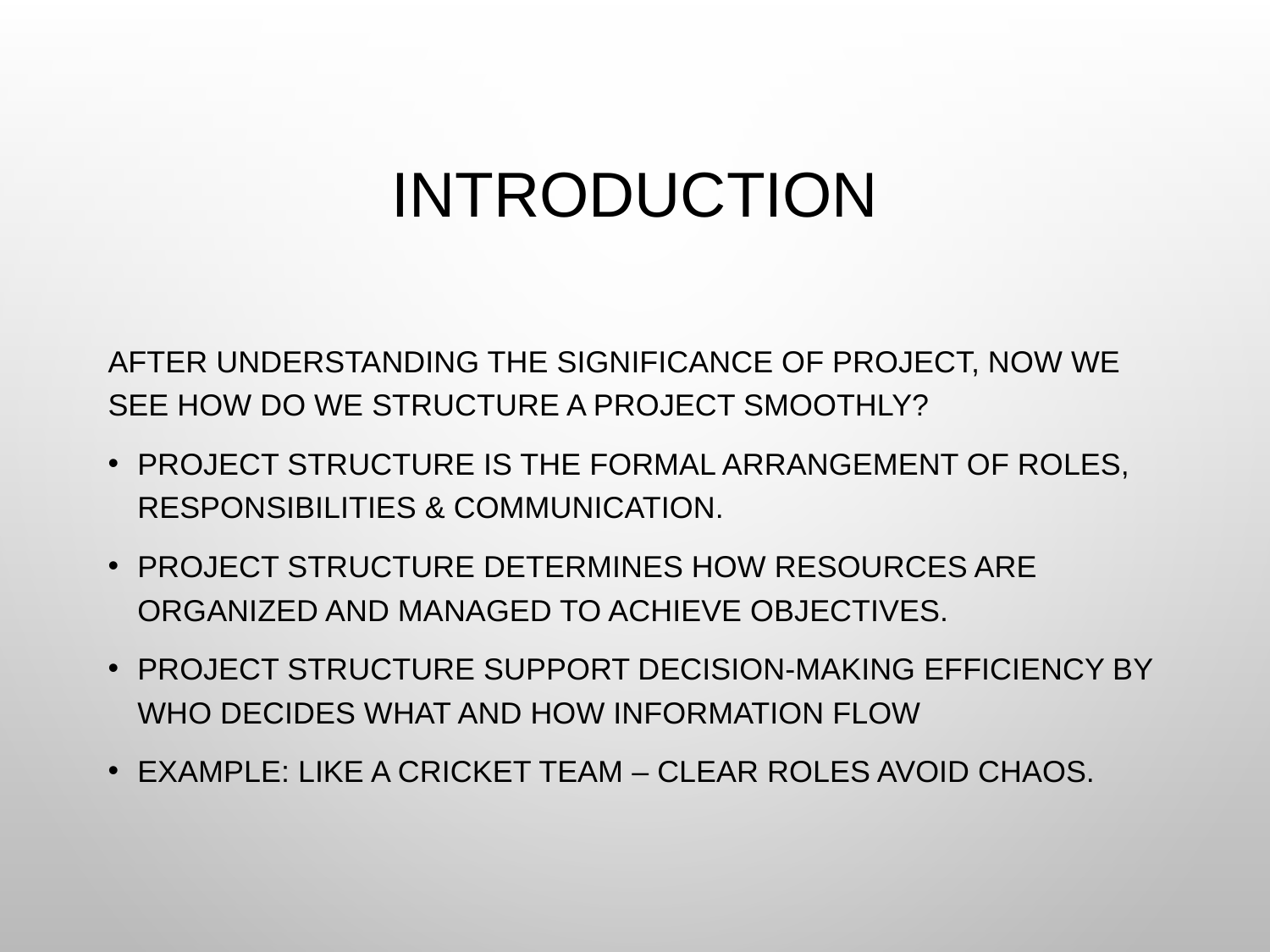

# Introduction
After understanding the significance of project, now we see how do we structure a project smoothly?
Project structure is the formal arrangement of roles, responsibilities & communication.
Project structure determines how resources are organized and managed to achieve objectives.
Project structure support decision-making efficiency by who decides what and how information flow
Example: Like a cricket team – clear roles avoid chaos.